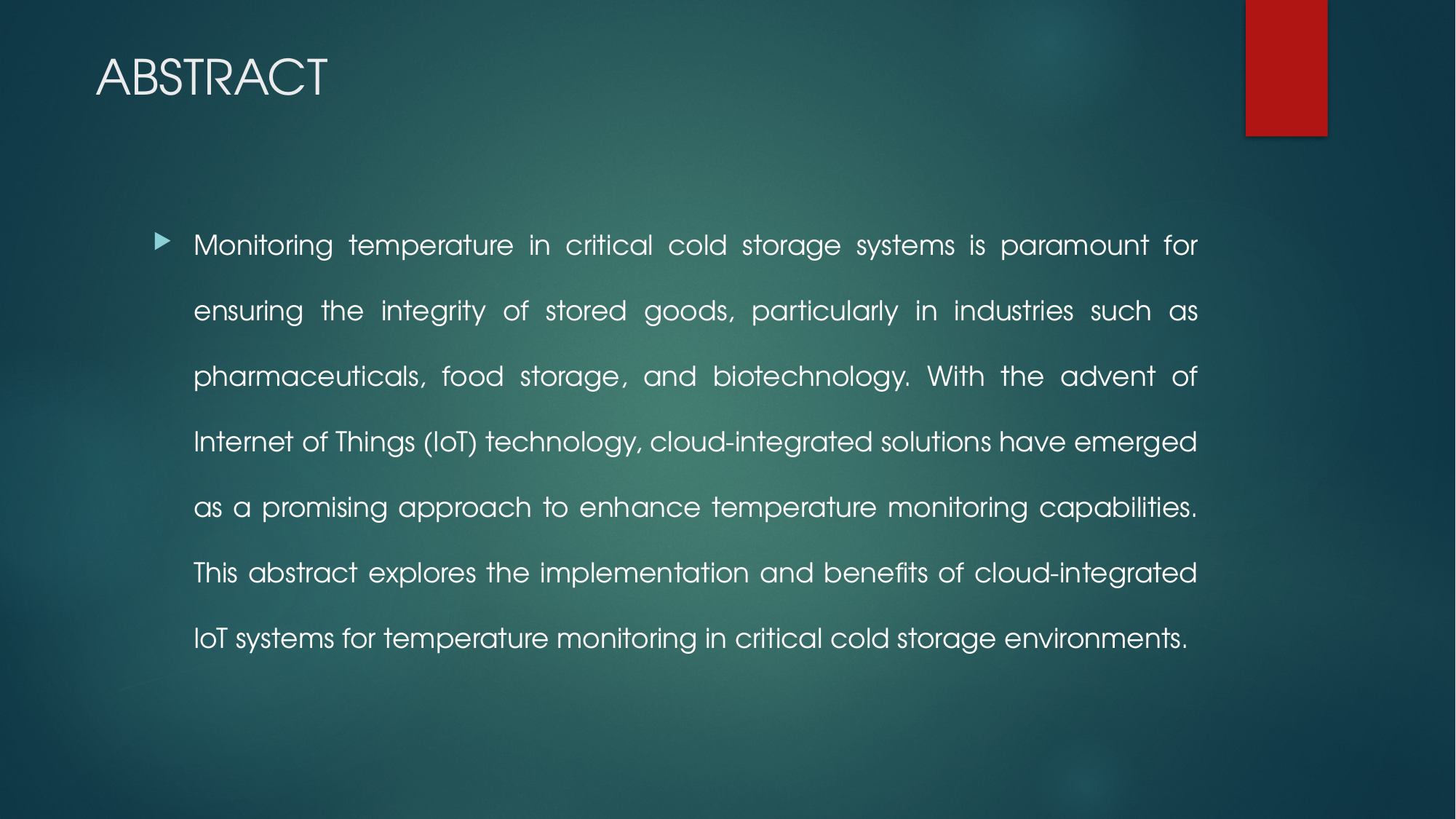

# ABSTRACT
Monitoring temperature in critical cold storage systems is paramount for ensuring the integrity of stored goods, particularly in industries such as pharmaceuticals, food storage, and biotechnology. With the advent of Internet of Things (IoT) technology, cloud-integrated solutions have emerged as a promising approach to enhance temperature monitoring capabilities. This abstract explores the implementation and benefits of cloud-integrated IoT systems for temperature monitoring in critical cold storage environments.